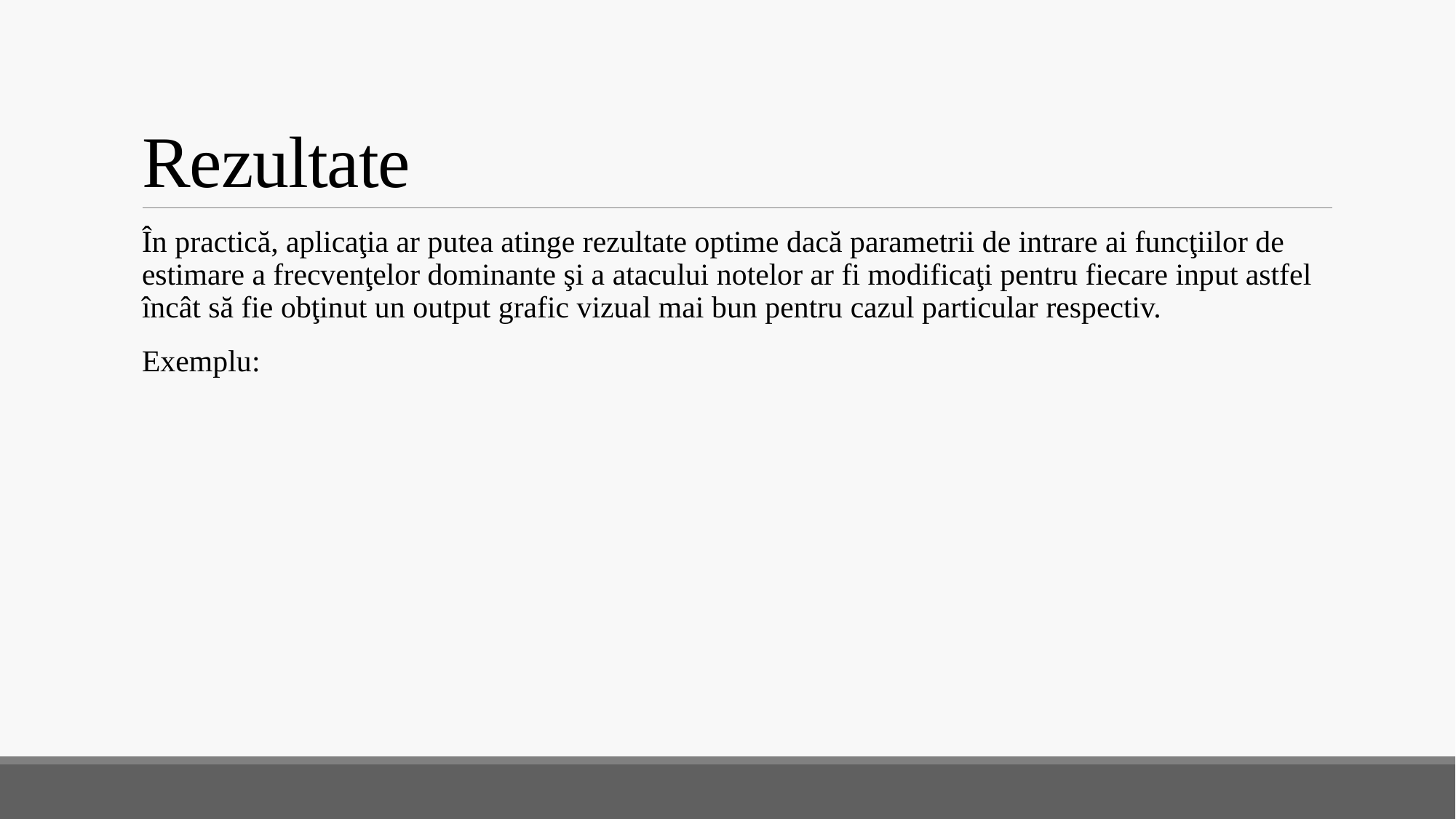

# Rezultate
În practică, aplicaţia ar putea atinge rezultate optime dacă parametrii de intrare ai funcţiilor de estimare a frecvenţelor dominante şi a atacului notelor ar fi modificaţi pentru fiecare input astfel încât să fie obţinut un output grafic vizual mai bun pentru cazul particular respectiv.
Exemplu: